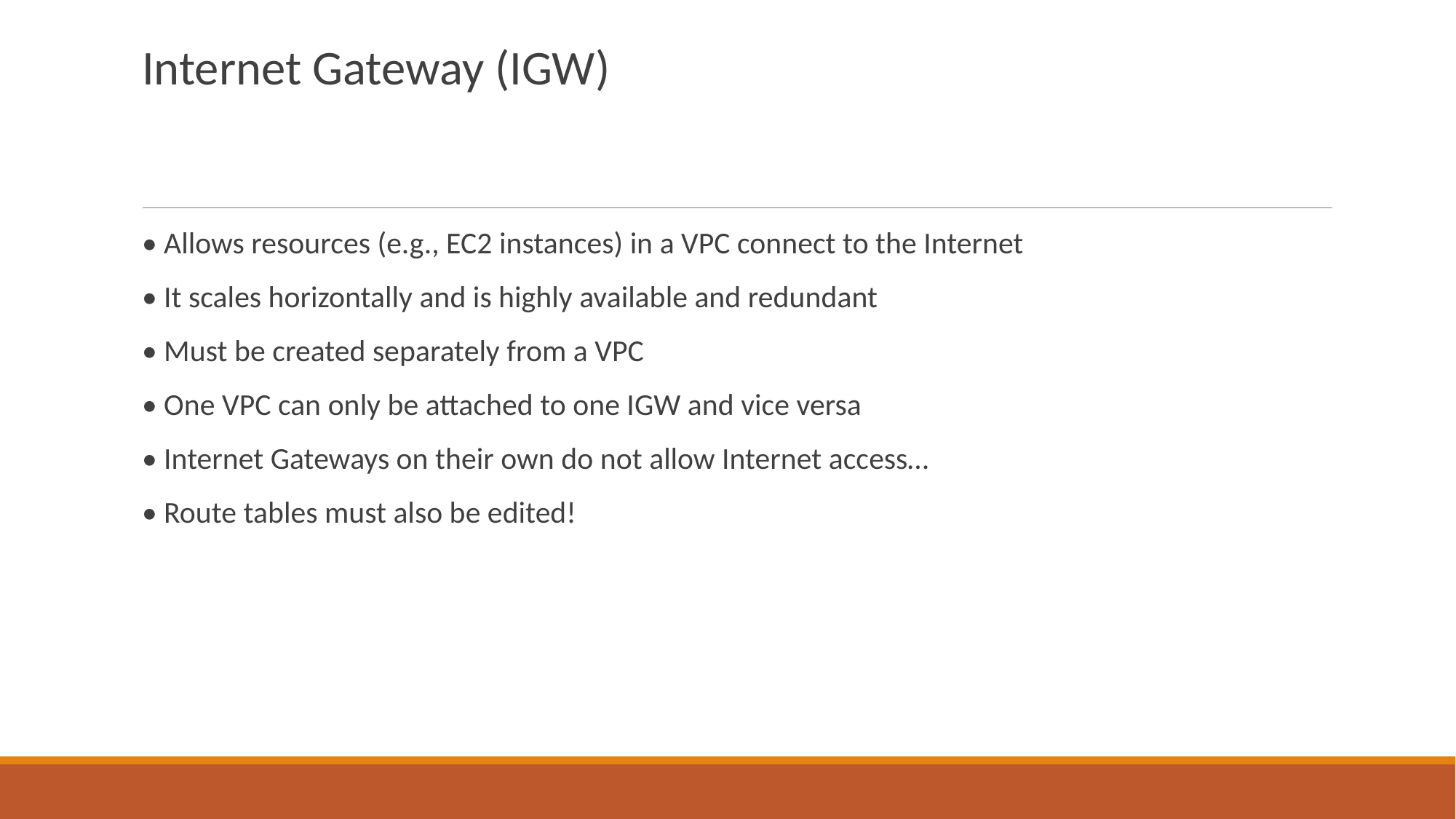

Internet Gateway (IGW)
• Allows resources (e.g., EC2 instances) in a VPC connect to the Internet
• It scales horizontally and is highly available and redundant
• Must be created separately from a VPC
• One VPC can only be attached to one IGW and vice versa
• Internet Gateways on their own do not allow Internet access…
• Route tables must also be edited!